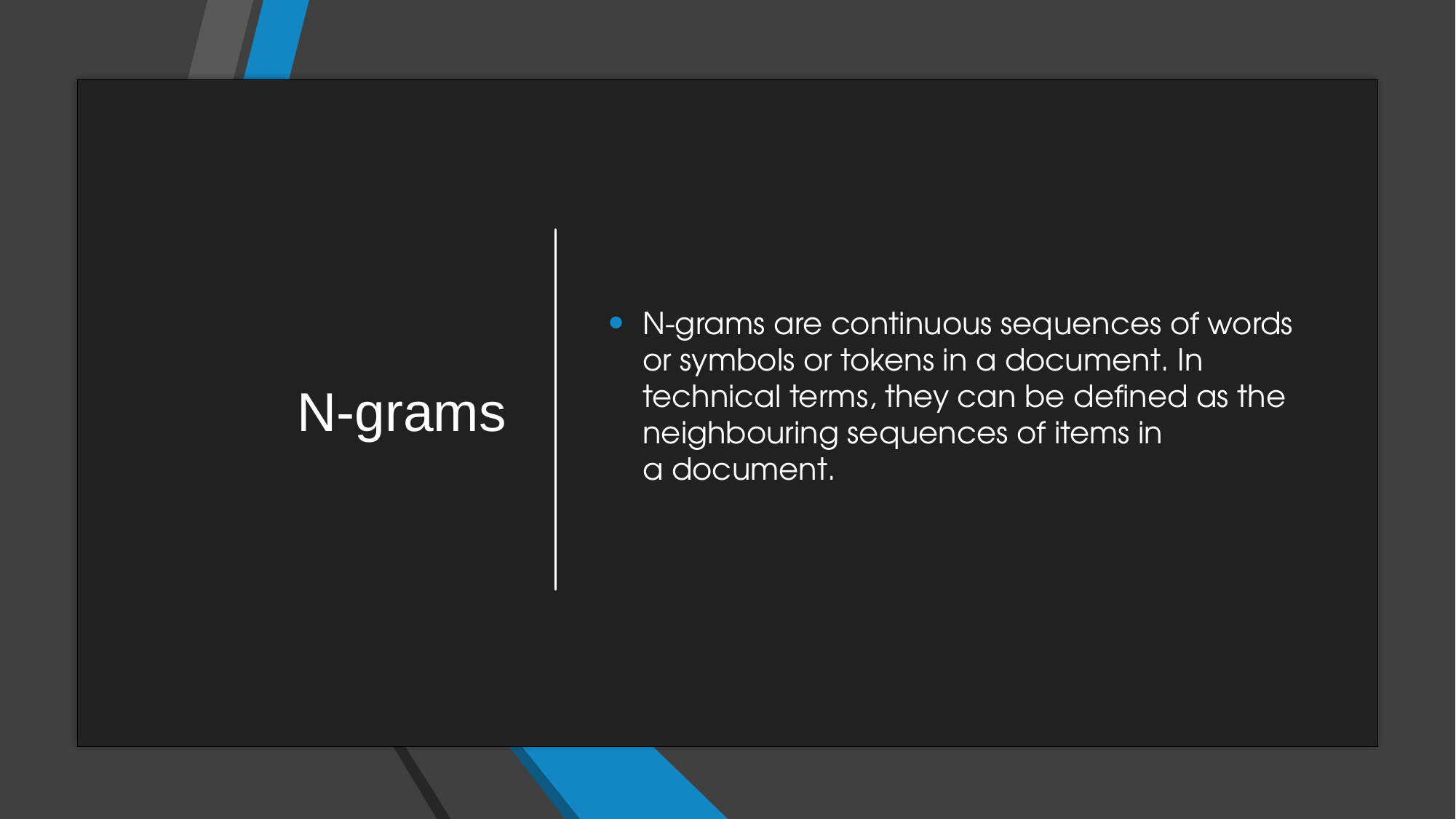

# N-grams
N-grams are continuous sequences of words or symbols or tokens in a document. In technical terms, they can be defined as the neighbouring sequences of items in a document.